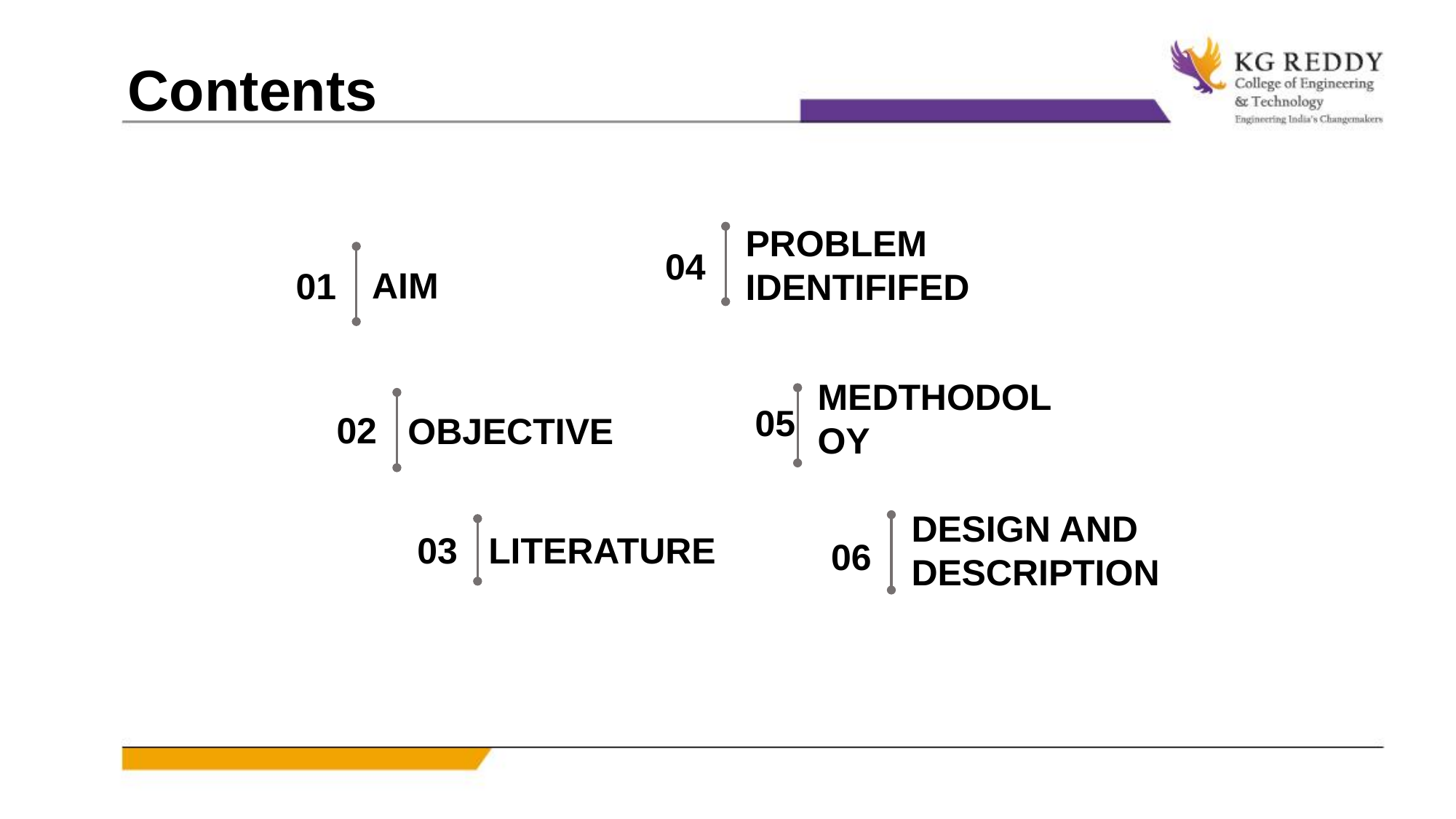

Contents
PROBLEM IDENTIFIFED
AIM
04
01

OBJECTIVE
MEDTHODOLOY
05
02
LITERATURE
DESIGN AND DESCRIPTION
03
06